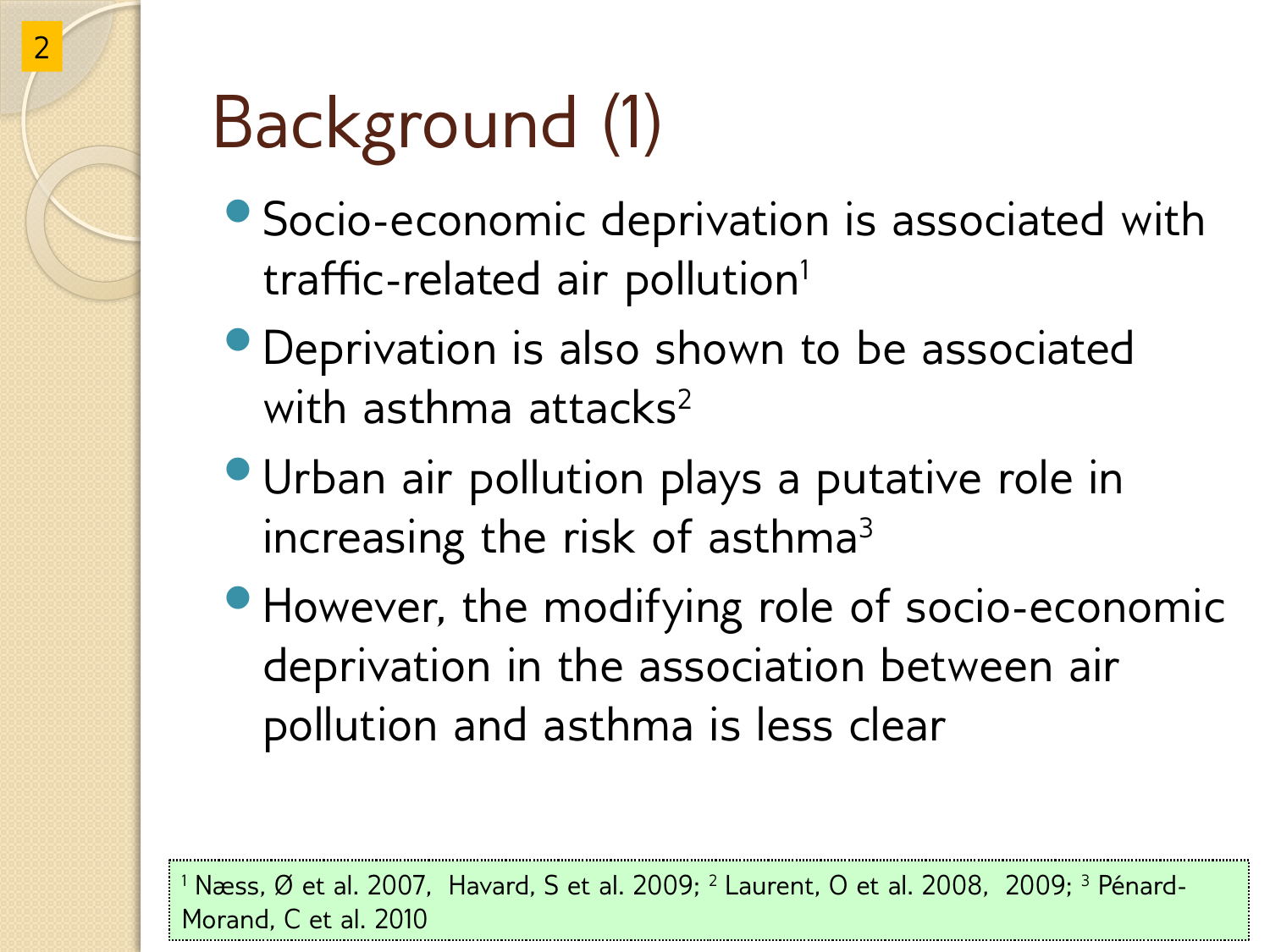

2
# Background (1)
Socio-economic deprivation is associated with traffic-related air pollution1
Deprivation is also shown to be associated with asthma attacks2
Urban air pollution plays a putative role in increasing the risk of asthma3
However, the modifying role of socio-economic deprivation in the association between air pollution and asthma is less clear
1 Næss, Ø et al. 2007,  Havard, S et al. 2009; 2 Laurent, O et al. 2008,  2009; 3 Pénard-Morand, C et al. 2010